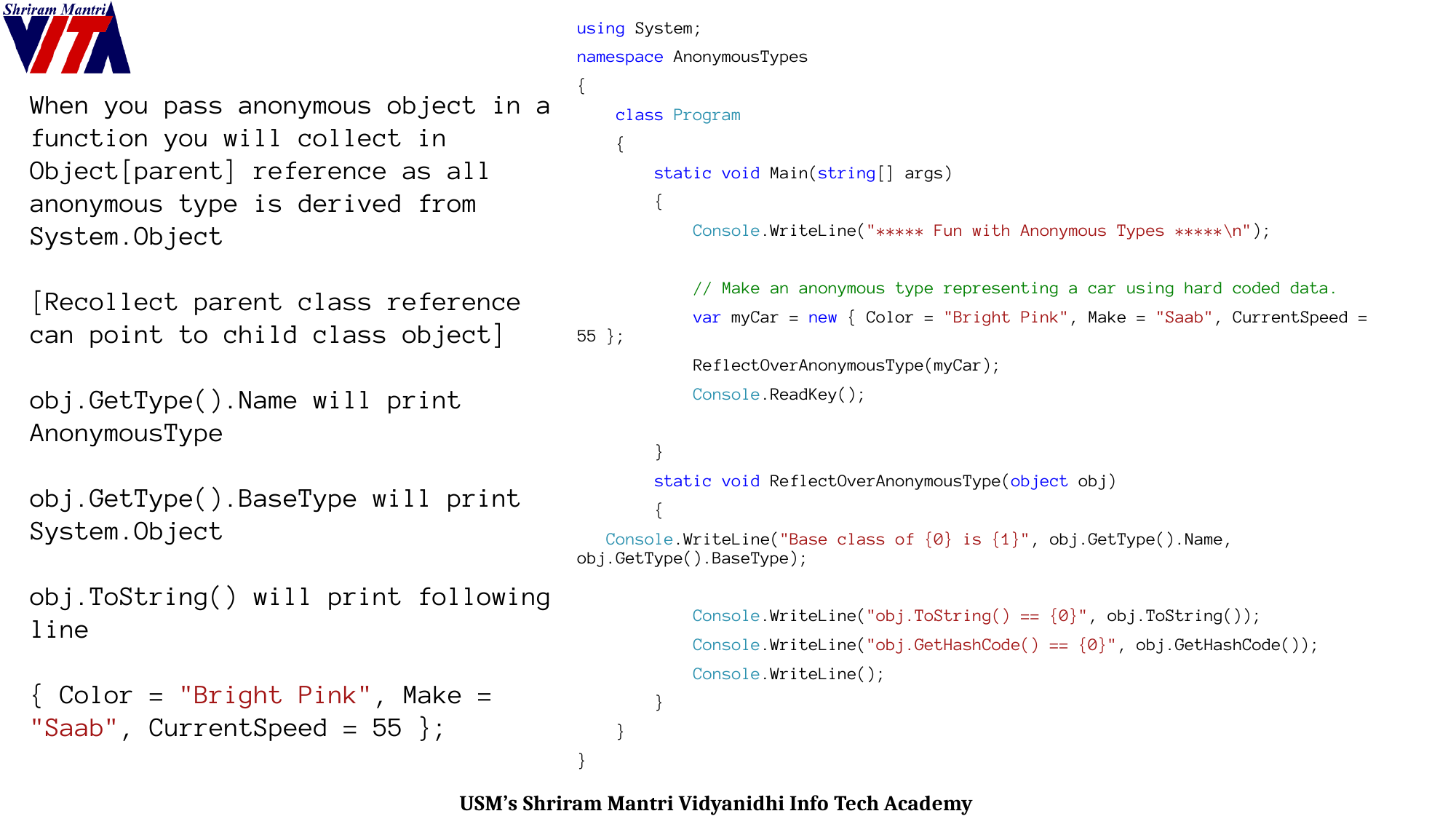

using System;
namespace AnonymousTypes
{
    class Program
    {
        static void Main(string[] args)
        {
            Console.WriteLine("***** Fun with Anonymous Types *****\n");

            // Make an anonymous type representing a car using hard coded data.
            var myCar = new { Color = "Bright Pink", Make = "Saab", CurrentSpeed = 55 };
            ReflectOverAnonymousType(myCar);
            Console.ReadKey();

        }
        static void ReflectOverAnonymousType(object obj)
        {
   Console.WriteLine("Base class of {0} is {1}", obj.GetType().Name, obj.GetType().BaseType);

            Console.WriteLine("obj.ToString() == {0}", obj.ToString());
            Console.WriteLine("obj.GetHashCode() == {0}", obj.GetHashCode());
            Console.WriteLine();
        }
    }
}

When you pass anonymous object in a function you will collect in Object[parent] reference as all anonymous type is derived from System.Object

[Recollect parent class reference can point to child class object]

obj.GetType().Name will print AnonymousType

obj.GetType().BaseType will print System.Object

obj.ToString() will print following line

{ Color = "Bright Pink", Make = "Saab", CurrentSpeed = 55 };